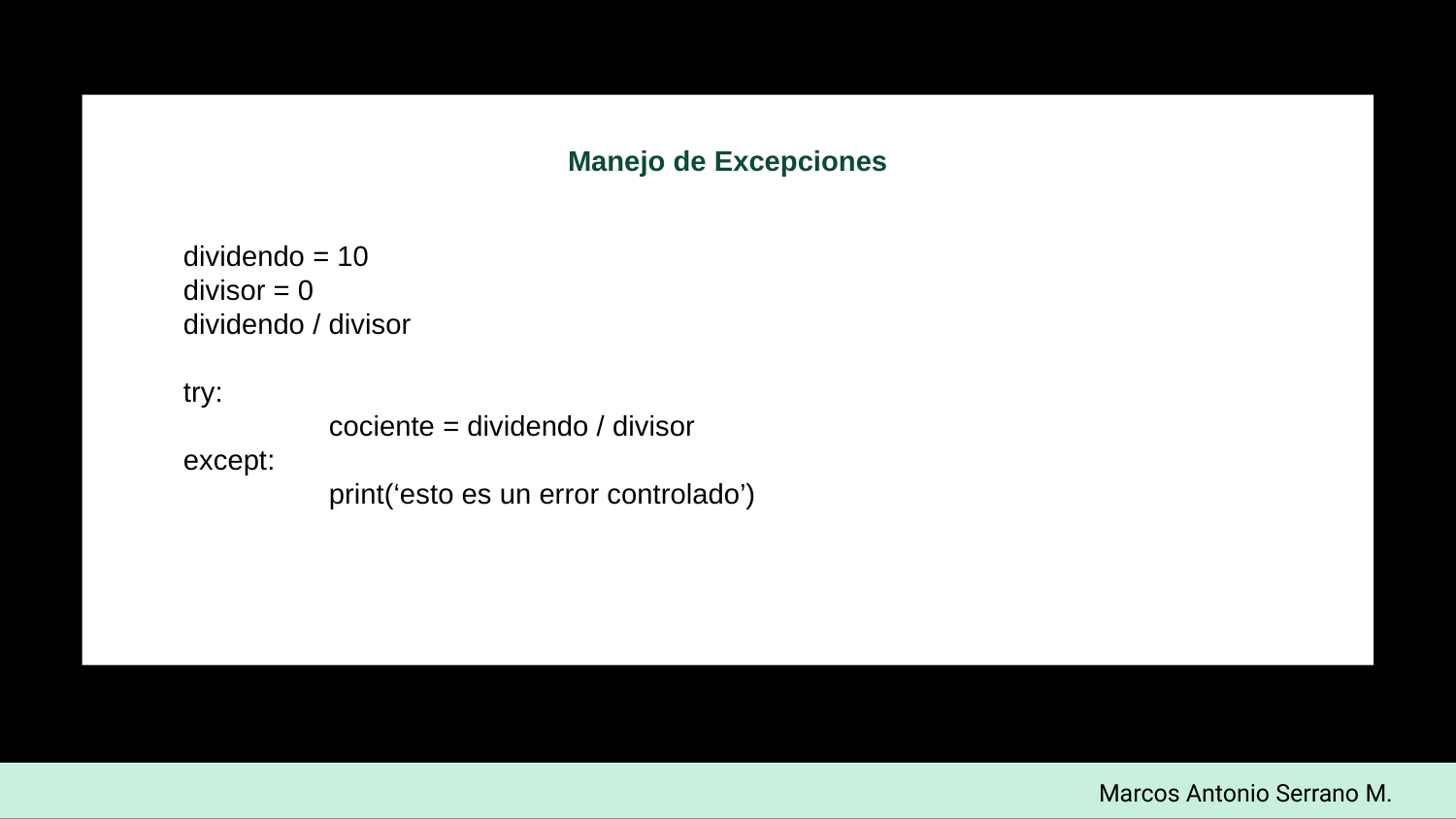

Manejo de Excepciones

dividendo = 10
divisor = 0
dividendo / divisor

try:
	cociente = dividendo / divisor
except:
	print(‘esto es un error controlado’)

Marcos Antonio Serrano M.